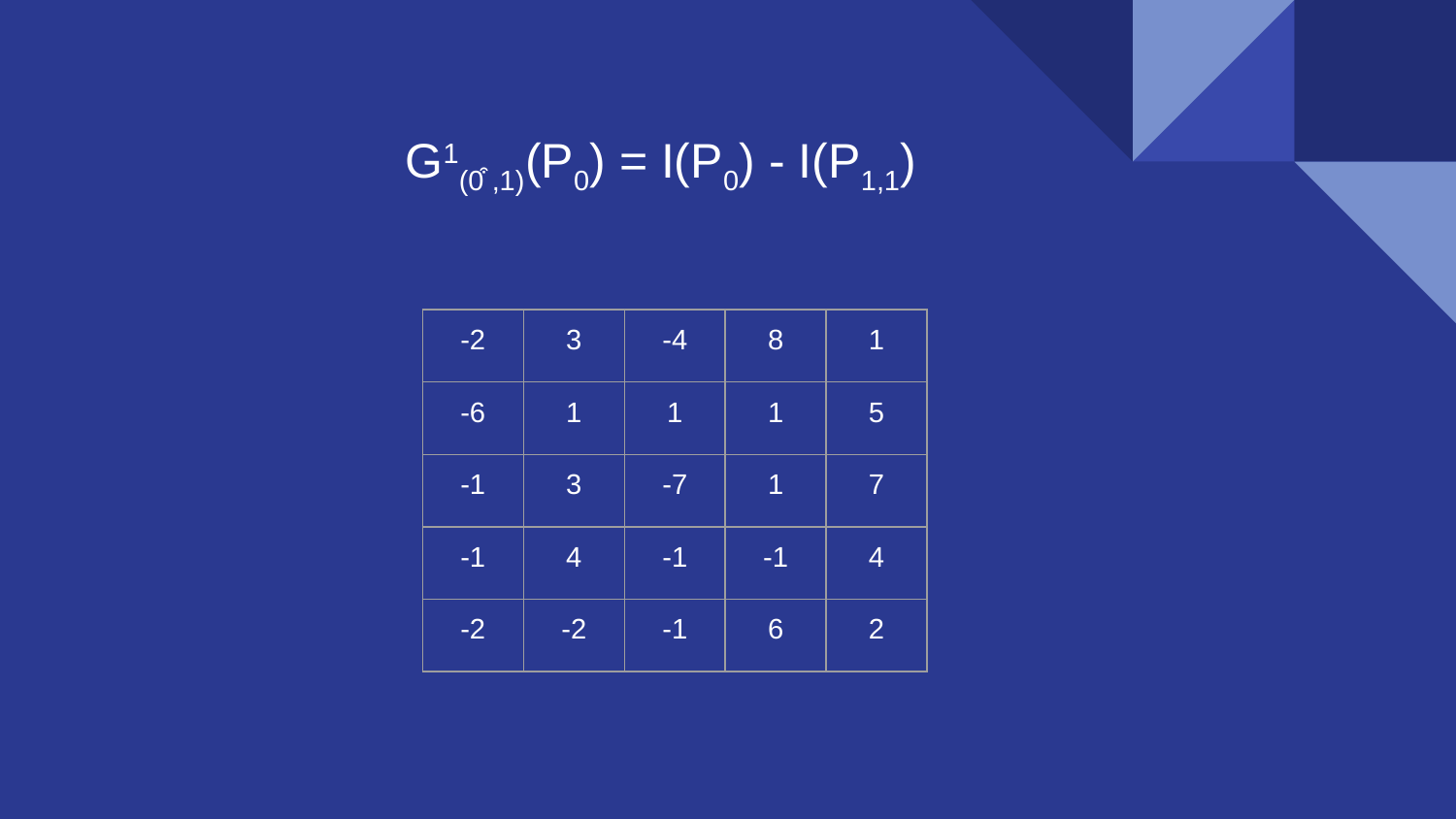

G1(0͒ ,1)(P0) = I(P0) - I(P1,1)
| -2 | 3 | -4 | 8 | 1 |
| --- | --- | --- | --- | --- |
| -6 | 1 | 1 | 1 | 5 |
| -1 | 3 | -7 | 1 | 7 |
| -1 | 4 | -1 | -1 | 4 |
| -2 | -2 | -1 | 6 | 2 |